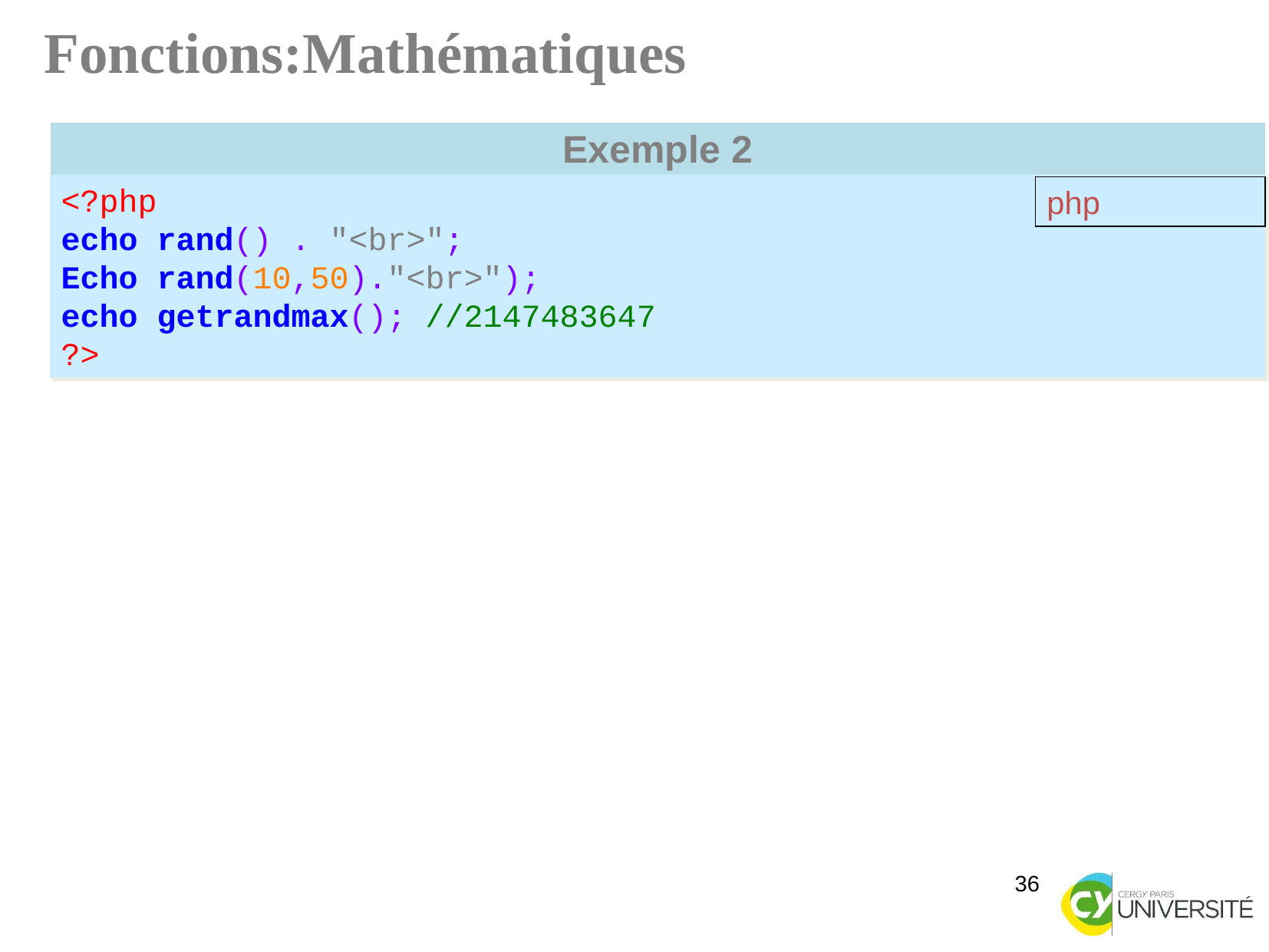

Fonctions:Mathématiques
| Exemple 2 |
| --- |
|  |
<?php
echo rand() . "<br>";
Echo rand(10,50)."<br>");
echo getrandmax(); //2147483647
?>
php